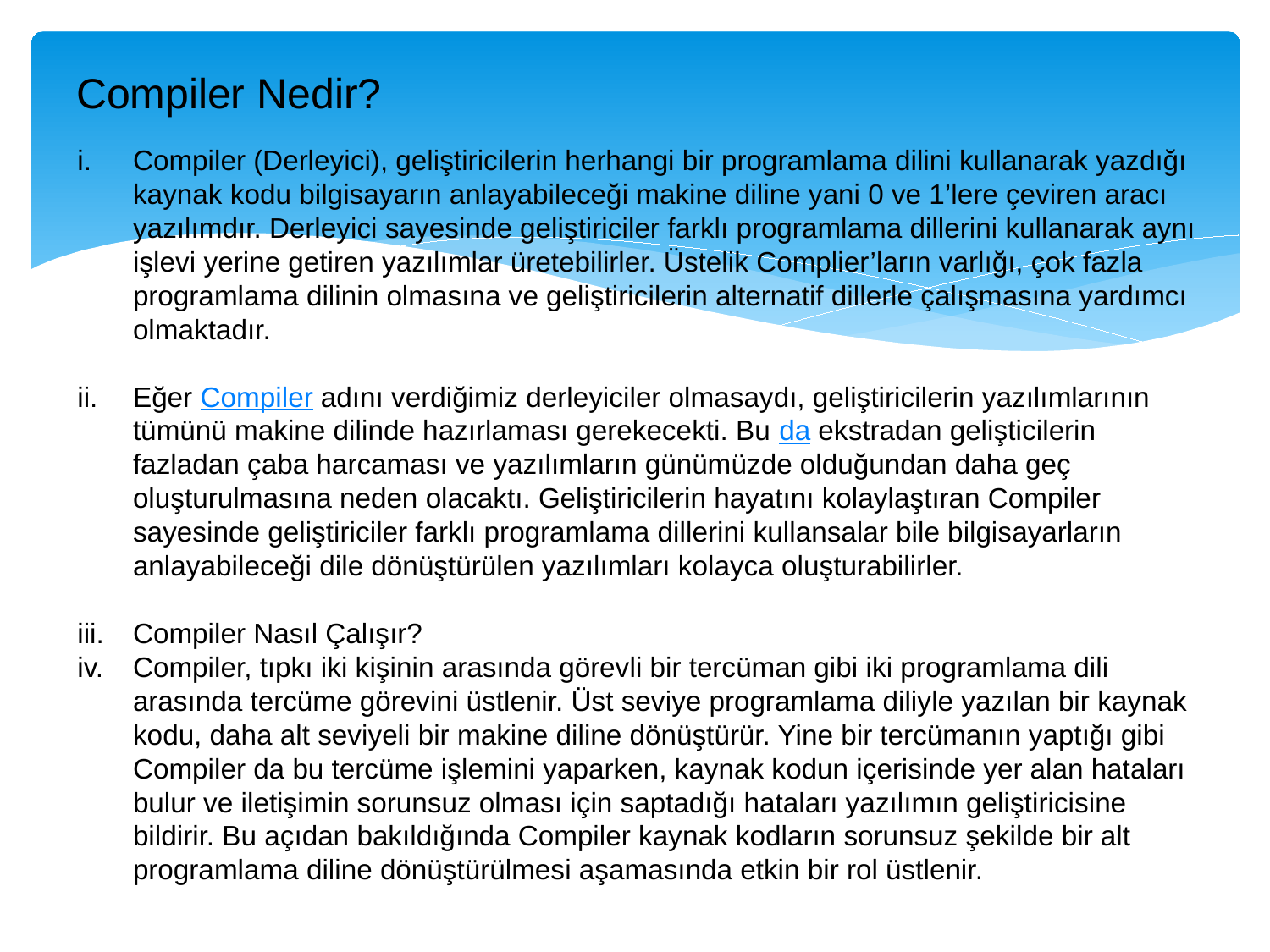

# Compiler Nedir?
Compiler (Derleyici), geliştiricilerin herhangi bir programlama dilini kullanarak yazdığı kaynak kodu bilgisayarın anlayabileceği makine diline yani 0 ve 1’lere çeviren aracı yazılımdır. Derleyici sayesinde geliştiriciler farklı programlama dillerini kullanarak aynı işlevi yerine getiren yazılımlar üretebilirler. Üstelik Complier’ların varlığı, çok fazla programlama dilinin olmasına ve geliştiricilerin alternatif dillerle çalışmasına yardımcı olmaktadır.

Eğer Compiler adını verdiğimiz derleyiciler olmasaydı, geliştiricilerin yazılımlarının tümünü makine dilinde hazırlaması gerekecekti. Bu da ekstradan gelişticilerin fazladan çaba harcaması ve yazılımların günümüzde olduğundan daha geç oluşturulmasına neden olacaktı. Geliştiricilerin hayatını kolaylaştıran Compiler sayesinde geliştiriciler farklı programlama dillerini kullansalar bile bilgisayarların anlayabileceği dile dönüştürülen yazılımları kolayca oluşturabilirler.

Compiler Nasıl Çalışır?
Compiler, tıpkı iki kişinin arasında görevli bir tercüman gibi iki programlama dili arasında tercüme görevini üstlenir. Üst seviye programlama diliyle yazılan bir kaynak kodu, daha alt seviyeli bir makine diline dönüştürür. Yine bir tercümanın yaptığı gibi Compiler da bu tercüme işlemini yaparken, kaynak kodun içerisinde yer alan hataları bulur ve iletişimin sorunsuz olması için saptadığı hataları yazılımın geliştiricisine bildirir. Bu açıdan bakıldığında Compiler kaynak kodların sorunsuz şekilde bir alt programlama diline dönüştürülmesi aşamasında etkin bir rol üstlenir.